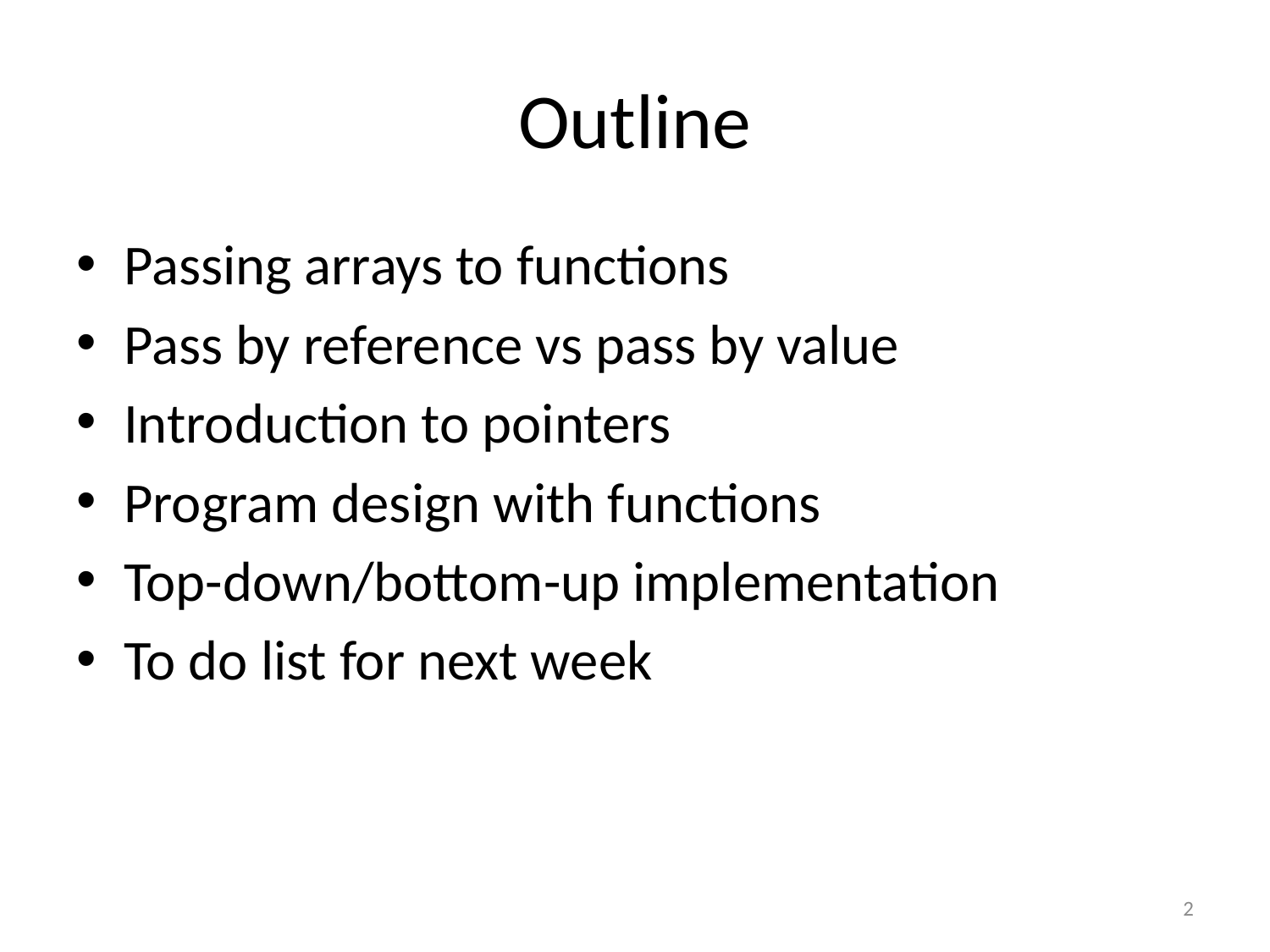

# Outline
Passing arrays to functions
Pass by reference vs pass by value
Introduction to pointers
Program design with functions
Top-down/bottom-up implementation
To do list for next week

2